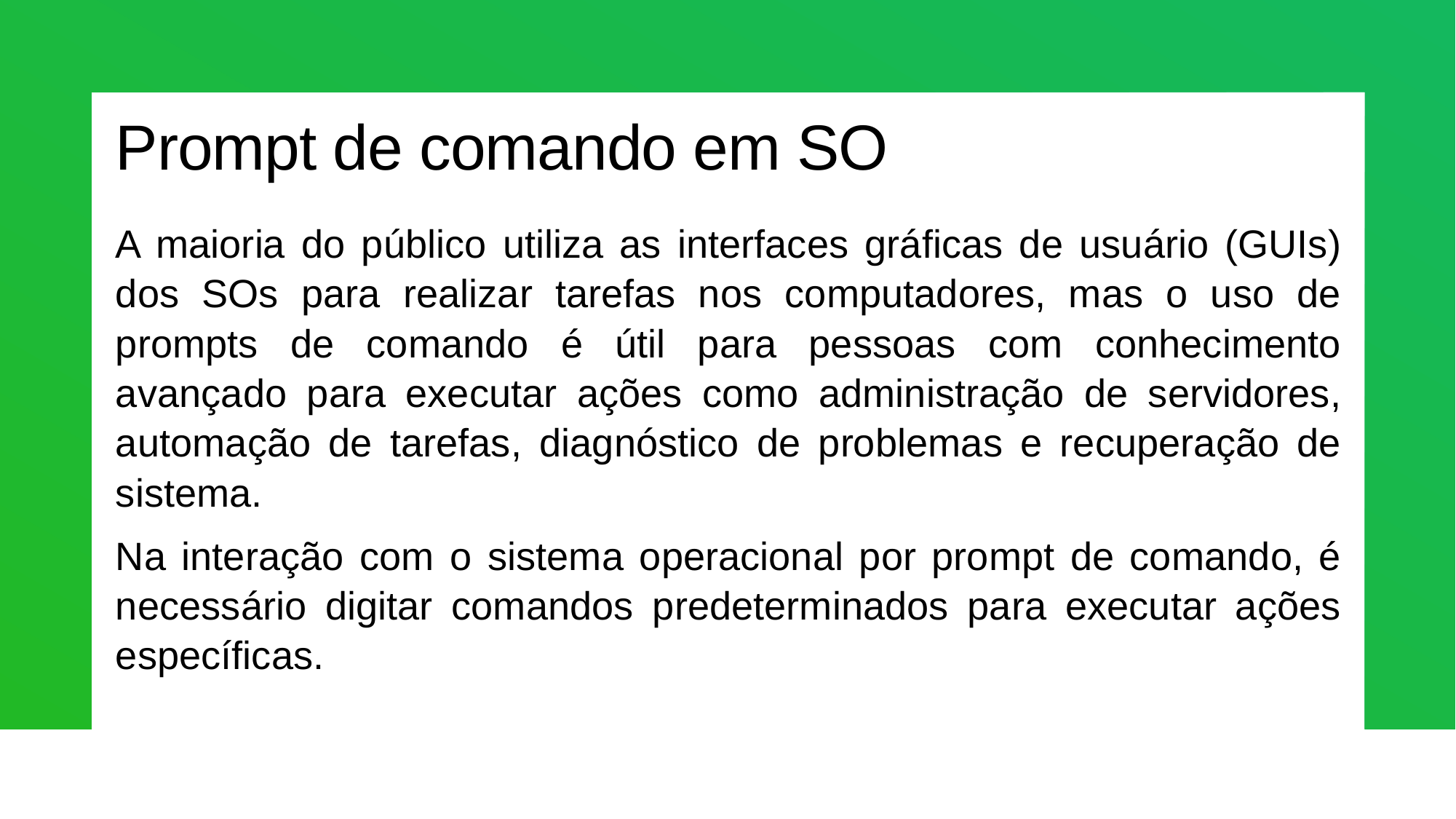

# Prompt de comando em SO
A maioria do público utiliza as interfaces gráficas de usuário (GUIs) dos SOs para realizar tarefas nos computadores, mas o uso de prompts de comando é útil para pessoas com conhecimento avançado para executar ações como administração de servidores, automação de tarefas, diagnóstico de problemas e recuperação de sistema.
Na interação com o sistema operacional por prompt de comando, é necessário digitar comandos predeterminados para executar ações específicas.